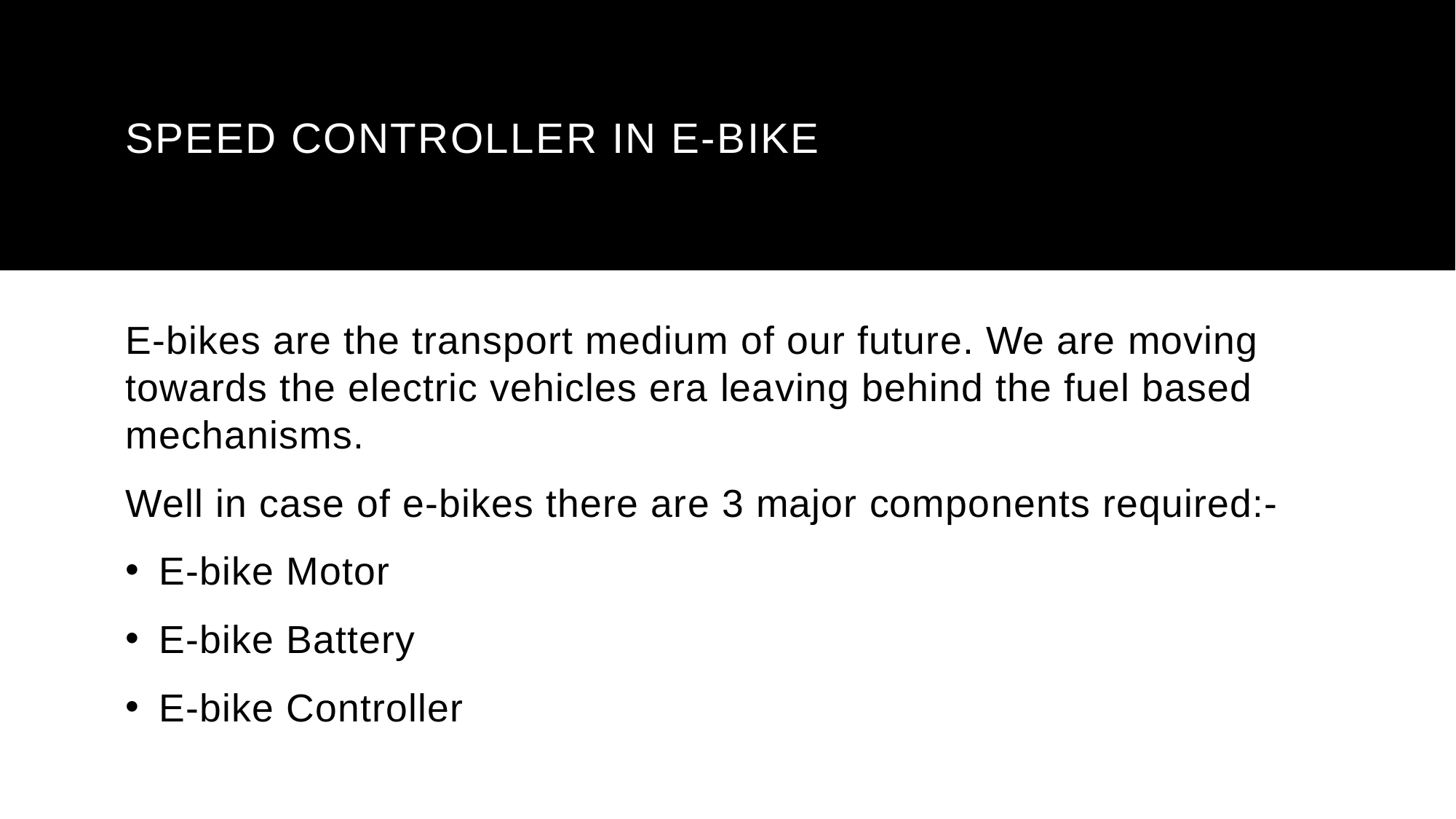

# Speed controller in E-bike
E-bikes are the transport medium of our future. We are moving towards the electric vehicles era leaving behind the fuel based mechanisms.
Well in case of e-bikes there are 3 major components required:-
E-bike Motor
E-bike Battery
E-bike Controller